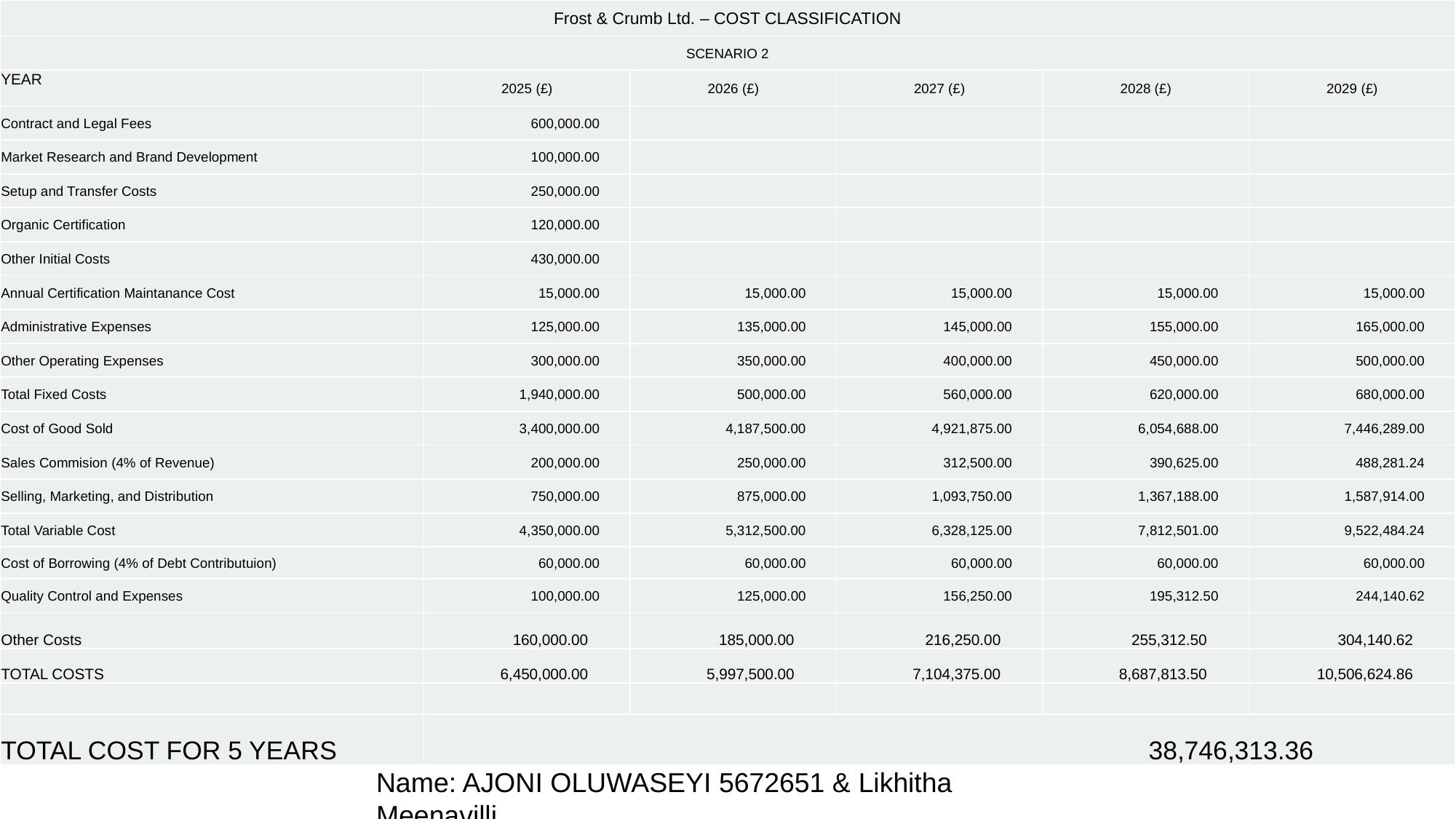

| Frost & Crumb Ltd. – COST CLASSIFICATION |  |  |  |  |  |
| --- | --- | --- | --- | --- | --- |
| SCENARIO 2 |  |  |  |  |  |
| YEAR | 2025 (£) | 2026 (£) | 2027 (£) | 2028 (£) | 2029 (£) |
| Contract and Legal Fees | 600,000.00 |  |  |  |  |
| Market Research and Brand Development | 100,000.00 |  |  |  |  |
| Setup and Transfer Costs | 250,000.00 |  |  |  |  |
| Organic Certification | 120,000.00 |  |  |  |  |
| Other Initial Costs | 430,000.00 |  |  |  |  |
| Annual Certification Maintanance Cost | 15,000.00 | 15,000.00 | 15,000.00 | 15,000.00 | 15,000.00 |
| Administrative Expenses | 125,000.00 | 135,000.00 | 145,000.00 | 155,000.00 | 165,000.00 |
| Other Operating Expenses | 300,000.00 | 350,000.00 | 400,000.00 | 450,000.00 | 500,000.00 |
| Total Fixed Costs | 1,940,000.00 | 500,000.00 | 560,000.00 | 620,000.00 | 680,000.00 |
| Cost of Good Sold | 3,400,000.00 | 4,187,500.00 | 4,921,875.00 | 6,054,688.00 | 7,446,289.00 |
| Sales Commision (4% of Revenue) | 200,000.00 | 250,000.00 | 312,500.00 | 390,625.00 | 488,281.24 |
| Selling, Marketing, and Distribution | 750,000.00 | 875,000.00 | 1,093,750.00 | 1,367,188.00 | 1,587,914.00 |
| Total Variable Cost | 4,350,000.00 | 5,312,500.00 | 6,328,125.00 | 7,812,501.00 | 9,522,484.24 |
| Cost of Borrowing (4% of Debt Contributuion) | 60,000.00 | 60,000.00 | 60,000.00 | 60,000.00 | 60,000.00 |
| Quality Control and Expenses | 100,000.00 | 125,000.00 | 156,250.00 | 195,312.50 | 244,140.62 |
| Other Costs | 160,000.00 | 185,000.00 | 216,250.00 | 255,312.50 | 304,140.62 |
| TOTAL COSTS | 6,450,000.00 | 5,997,500.00 | 7,104,375.00 | 8,687,813.50 | 10,506,624.86 |
|  |  |  |  |  |  |
| TOTAL COST FOR 5 YEARS | 38,746,313.36 |  |  |  |  |
Name: AJONI OLUWASEYI 5672651 & Likhitha Meenavilli